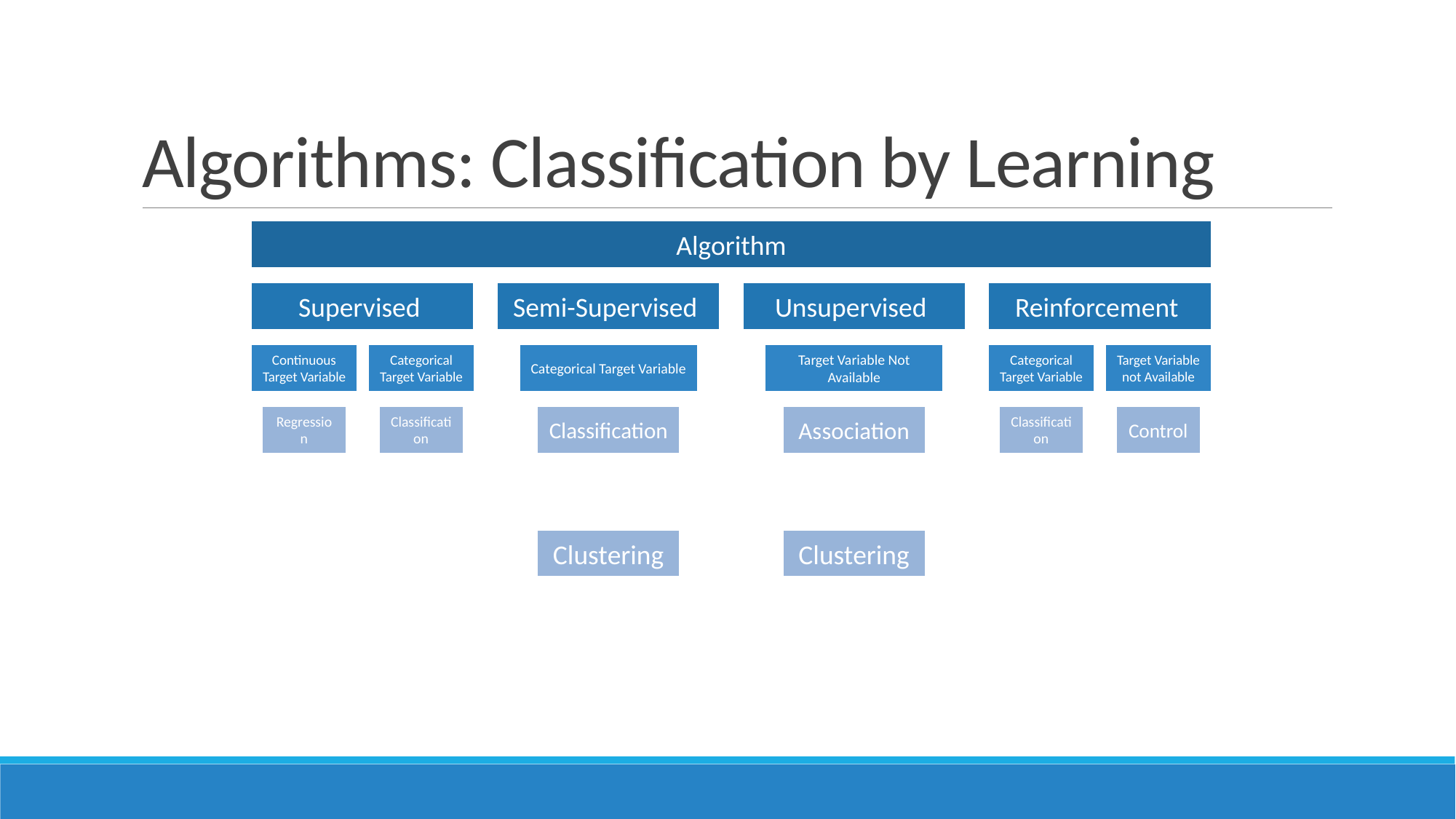

# Algorithms: Classification by Learning
Algorithm
Supervised
Semi-Supervised
Reinforcement
Continuous Target Variable
Categorical Target Variable
Categorical Target Variable
Categorical Target Variable
Target Variable not Available
Target Variable Not Available
Unsupervised
Classification
Control
Classification
Clustering
Association
Clustering
Classification
Regression